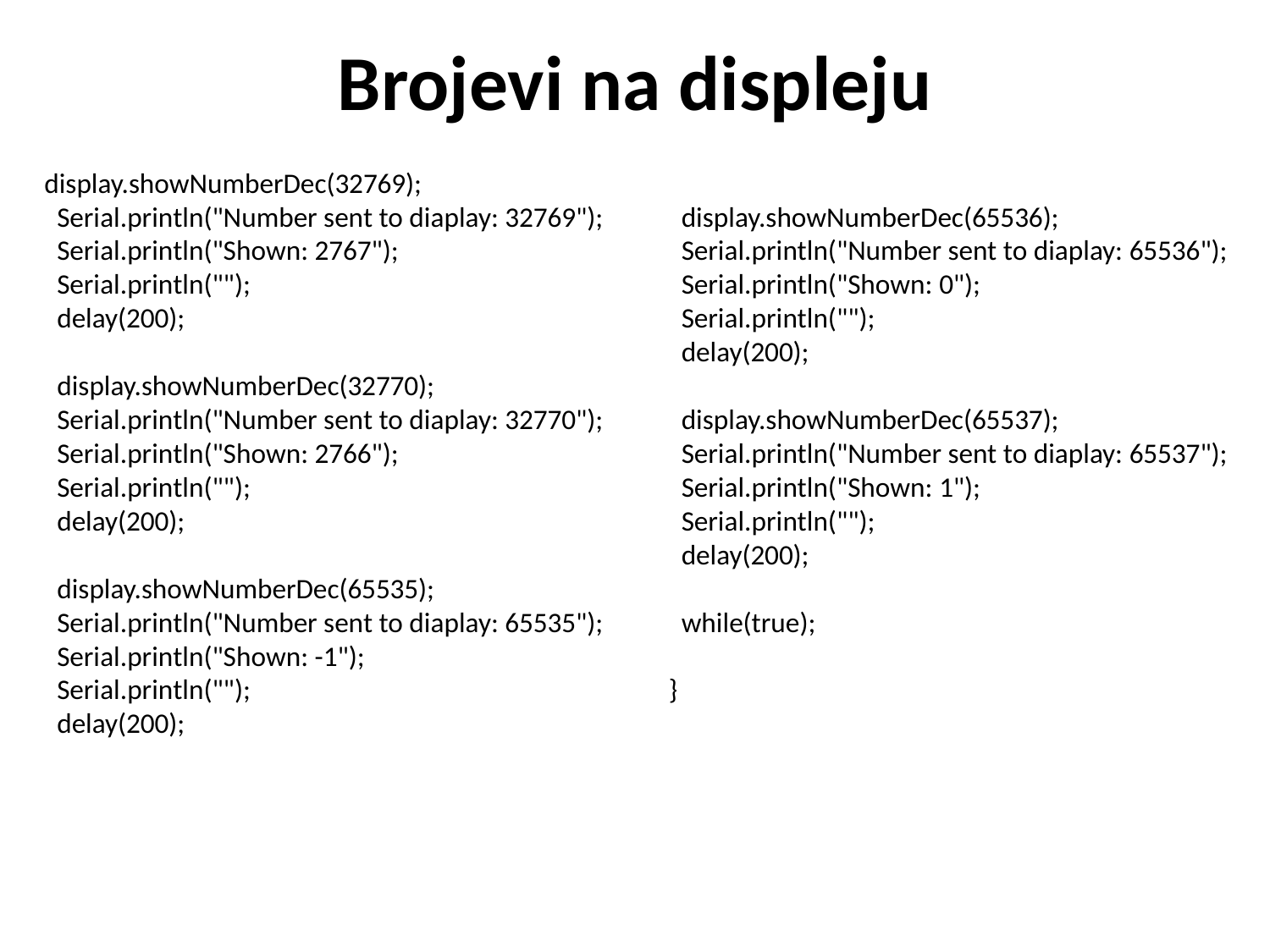

# Brojevi na displeju
display.showNumberDec(32769);
  Serial.println("Number sent to diaplay: 32769");
  Serial.println("Shown: 2767");
  Serial.println("");
  delay(200);

  display.showNumberDec(32770);
  Serial.println("Number sent to diaplay: 32770");
  Serial.println("Shown: 2766");
  Serial.println("");
  delay(200);

  display.showNumberDec(65535);
  Serial.println("Number sent to diaplay: 65535");
  Serial.println("Shown: -1");
  Serial.println("");
  delay(200);

  display.showNumberDec(65536);
  Serial.println("Number sent to diaplay: 65536");
  Serial.println("Shown: 0");
  Serial.println("");
  delay(200);

  display.showNumberDec(65537);
  Serial.println("Number sent to diaplay: 65537");
  Serial.println("Shown: 1");
  Serial.println("");
  delay(200);

  while(true);

}